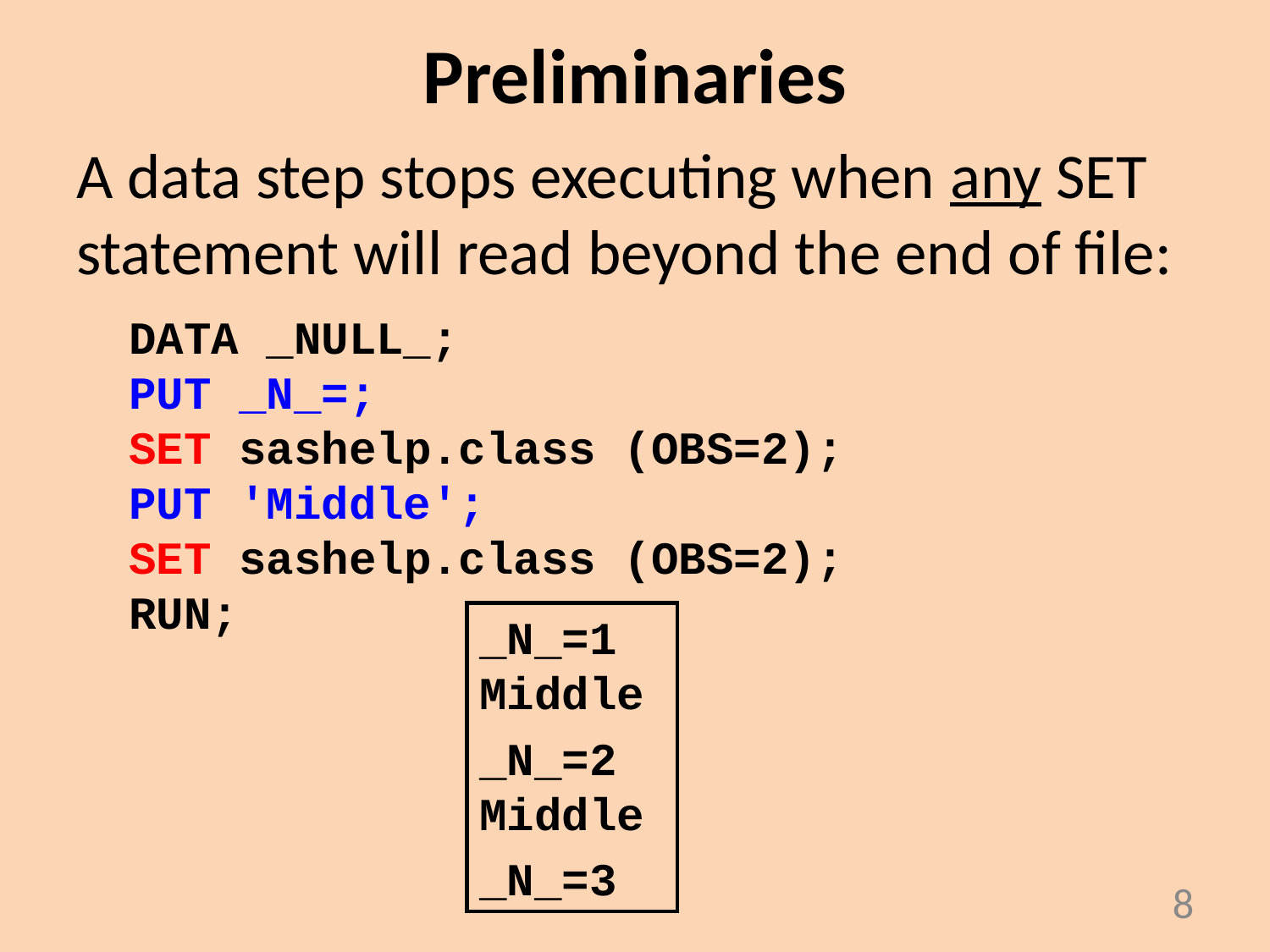

Preliminaries
A data step stops executing when any SET statement will read beyond the end of file:
DATA _NULL_;
PUT _N_=;
SET sashelp.class (OBS=2);
PUT 'Middle';
SET sashelp.class (OBS=2);
RUN;
_N_=1
Middle
_N_=2
Middle
_N_=3
8